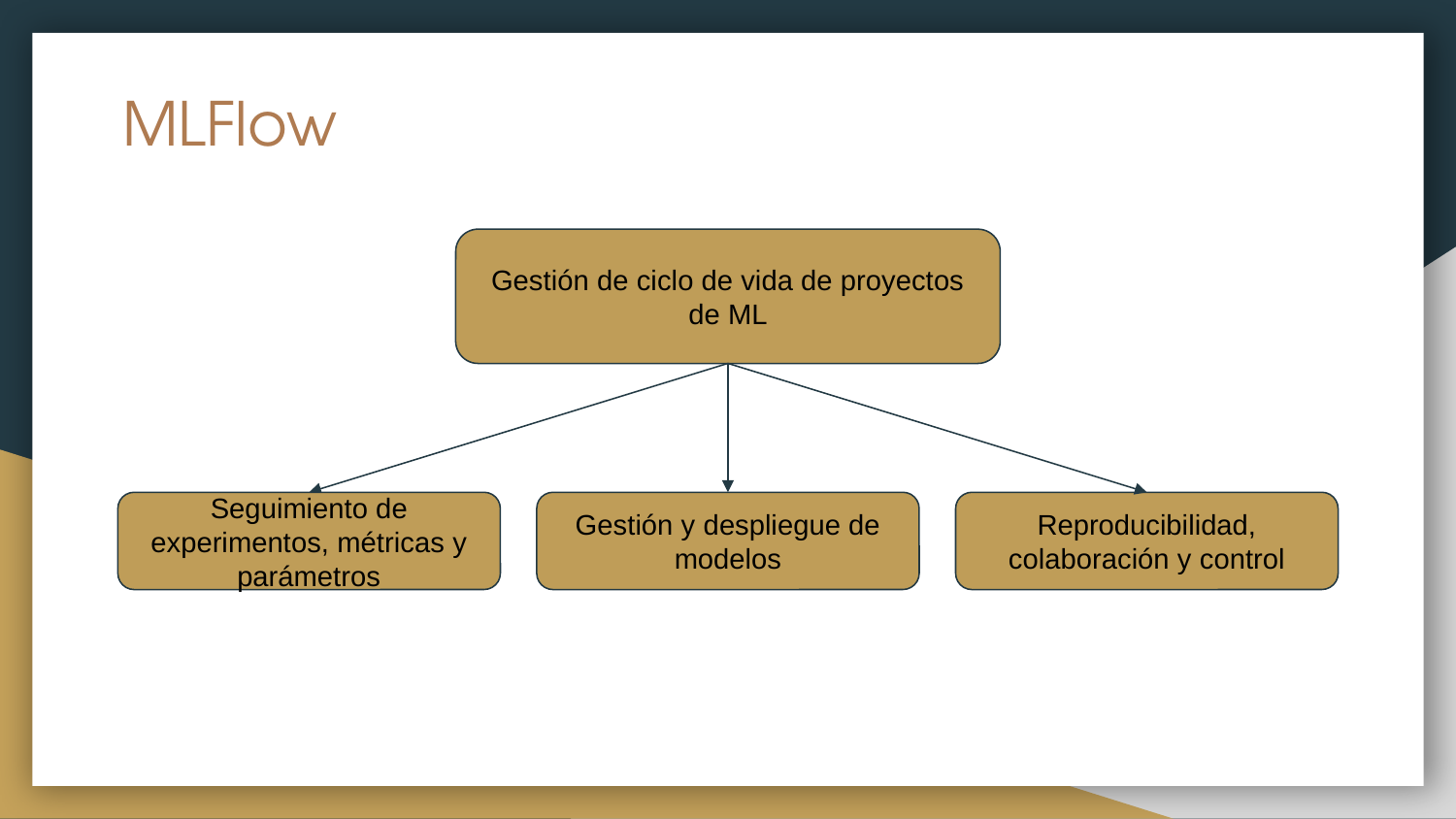

# MLFlow
Gestión de ciclo de vida de proyectos de ML
Seguimiento de experimentos, métricas y parámetros
Gestión y despliegue de modelos
Reproducibilidad, colaboración y control